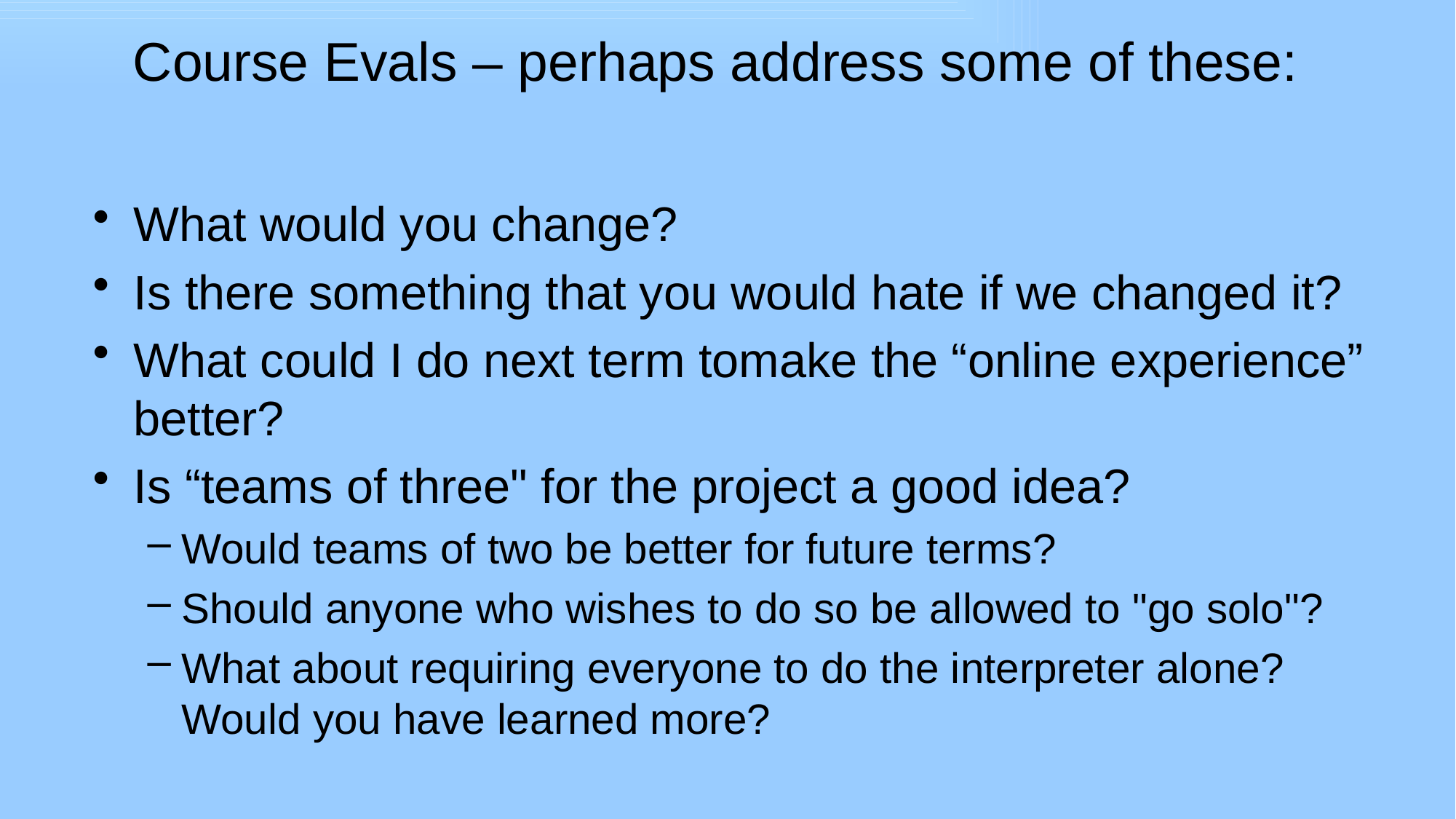

# Course Evals – perhaps address some of these:
What would you change?
Is there something that you would hate if we changed it?
What could I do next term tomake the “online experience” better?
Is “teams of three" for the project a good idea?
Would teams of two be better for future terms?
Should anyone who wishes to do so be allowed to "go solo"?
What about requiring everyone to do the interpreter alone?  Would you have learned more?